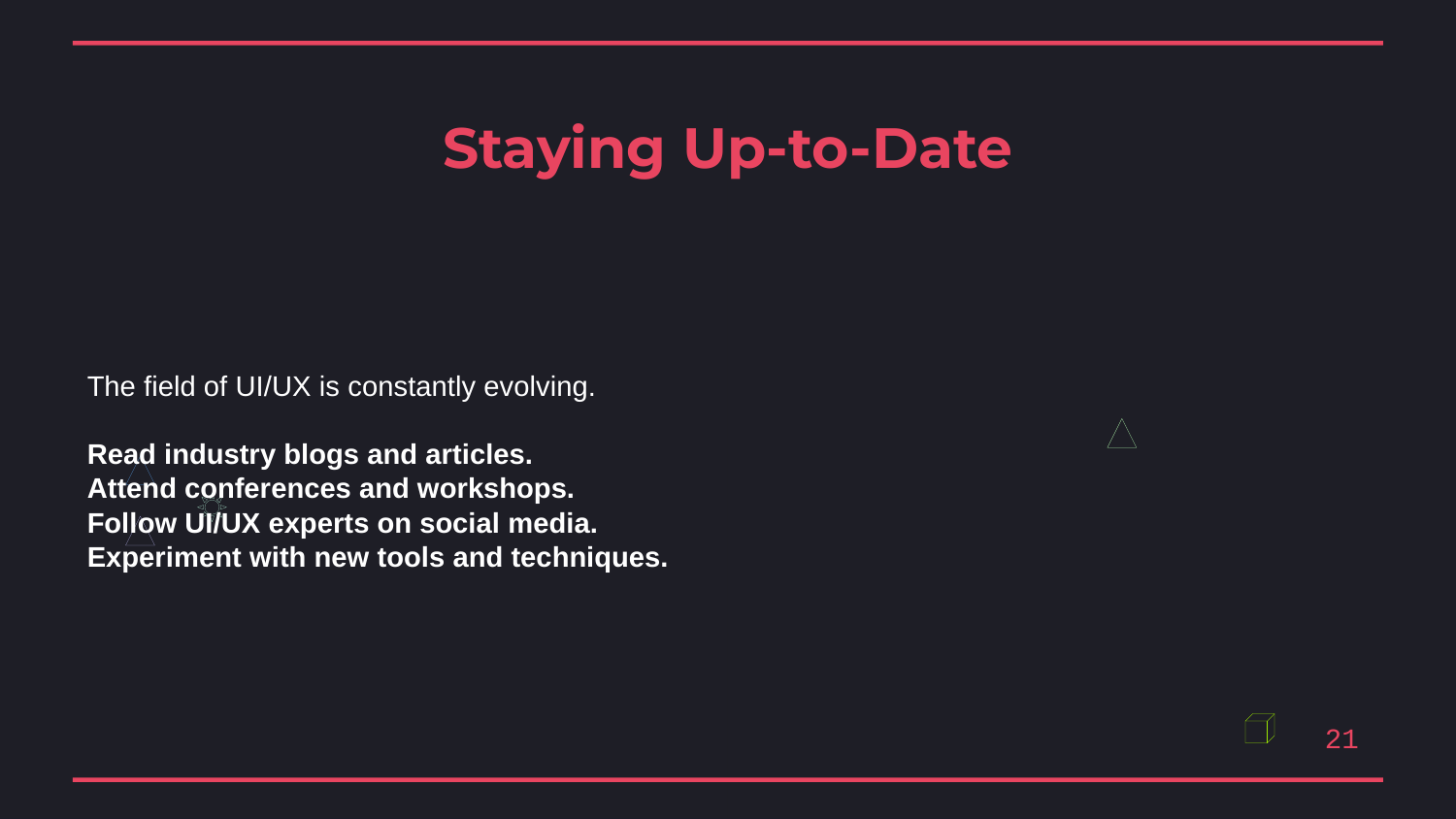

Staying Up-to-Date
The field of UI/UX is constantly evolving.

Read industry blogs and articles.
Attend conferences and workshops.
Follow UI/UX experts on social media.
Experiment with new tools and techniques.

21